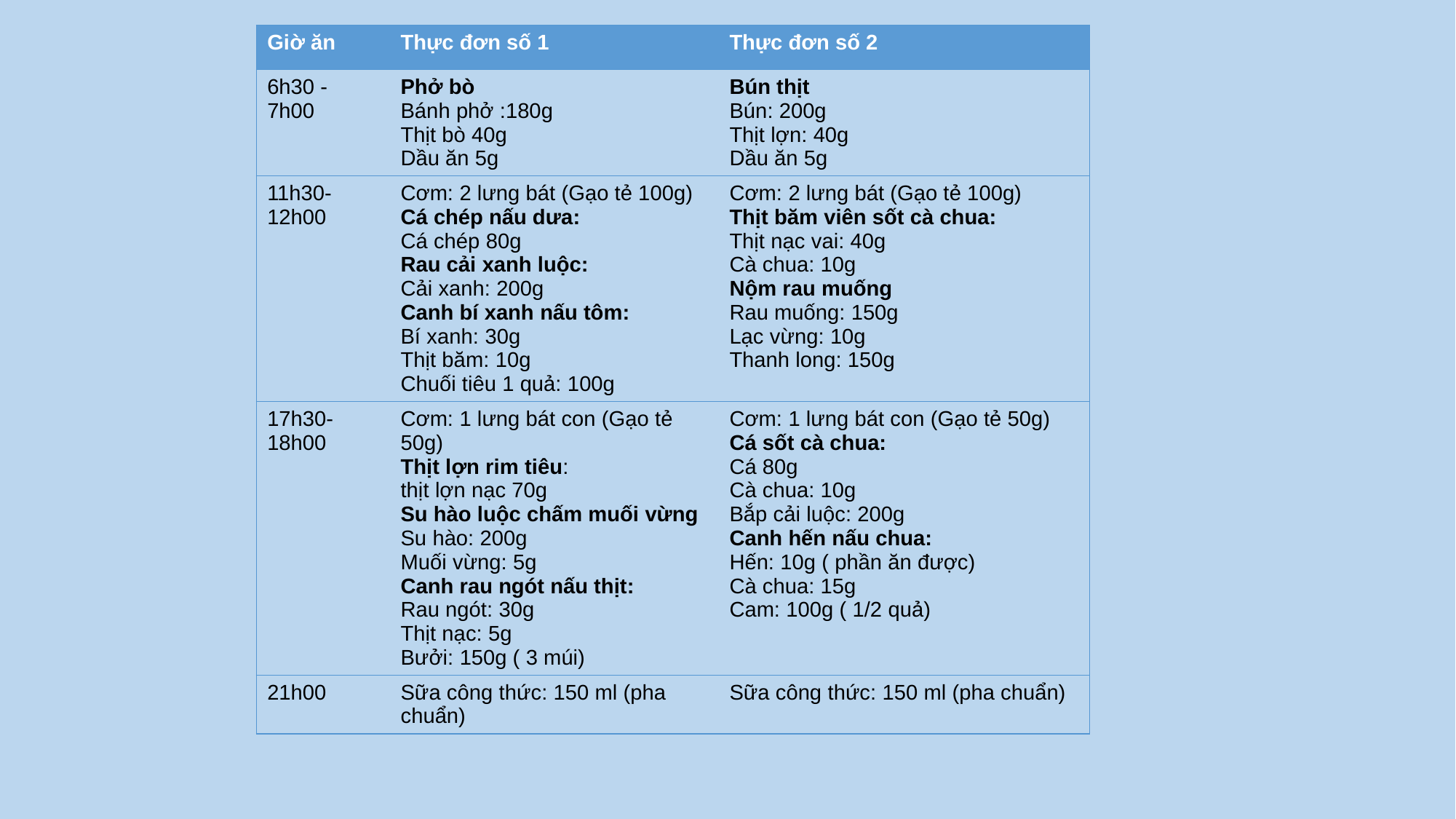

| Giờ ăn | Thực đơn số 1 | Thực đơn số 2 |
| --- | --- | --- |
| 6h30 - 7h00 | Phở bò Bánh phở :180g Thịt bò 40g Dầu ăn 5g | Bún thịt Bún: 200g Thịt lợn: 40g Dầu ăn 5g |
| 11h30- 12h00 | Cơm: 2 lưng bát (Gạo tẻ 100g) Cá chép nấu dưa: Cá chép 80g Rau cải xanh luộc: Cải xanh: 200g Canh bí xanh nấu tôm: Bí xanh: 30g Thịt băm: 10g Chuối tiêu 1 quả: 100g | Cơm: 2 lưng bát (Gạo tẻ 100g) Thịt băm viên sốt cà chua: Thịt nạc vai: 40g Cà chua: 10g Nộm rau muống Rau muống: 150g Lạc vừng: 10g Thanh long: 150g |
| 17h30- 18h00 | Cơm: 1 lưng bát con (Gạo tẻ 50g) Thịt lợn rim tiêu: thịt lợn nạc 70g Su hào luộc chấm muối vừng Su hào: 200g Muối vừng: 5g Canh rau ngót nấu thịt: Rau ngót: 30g Thịt nạc: 5g Bưởi: 150g ( 3 múi) | Cơm: 1 lưng bát con (Gạo tẻ 50g) Cá sốt cà chua: Cá 80g Cà chua: 10g Bắp cải luộc: 200g Canh hến nấu chua: Hến: 10g ( phần ăn được) Cà chua: 15g Cam: 100g ( 1/2 quả) |
| 21h00 | Sữa công thức: 150 ml (pha chuẩn) | Sữa công thức: 150 ml (pha chuẩn) |